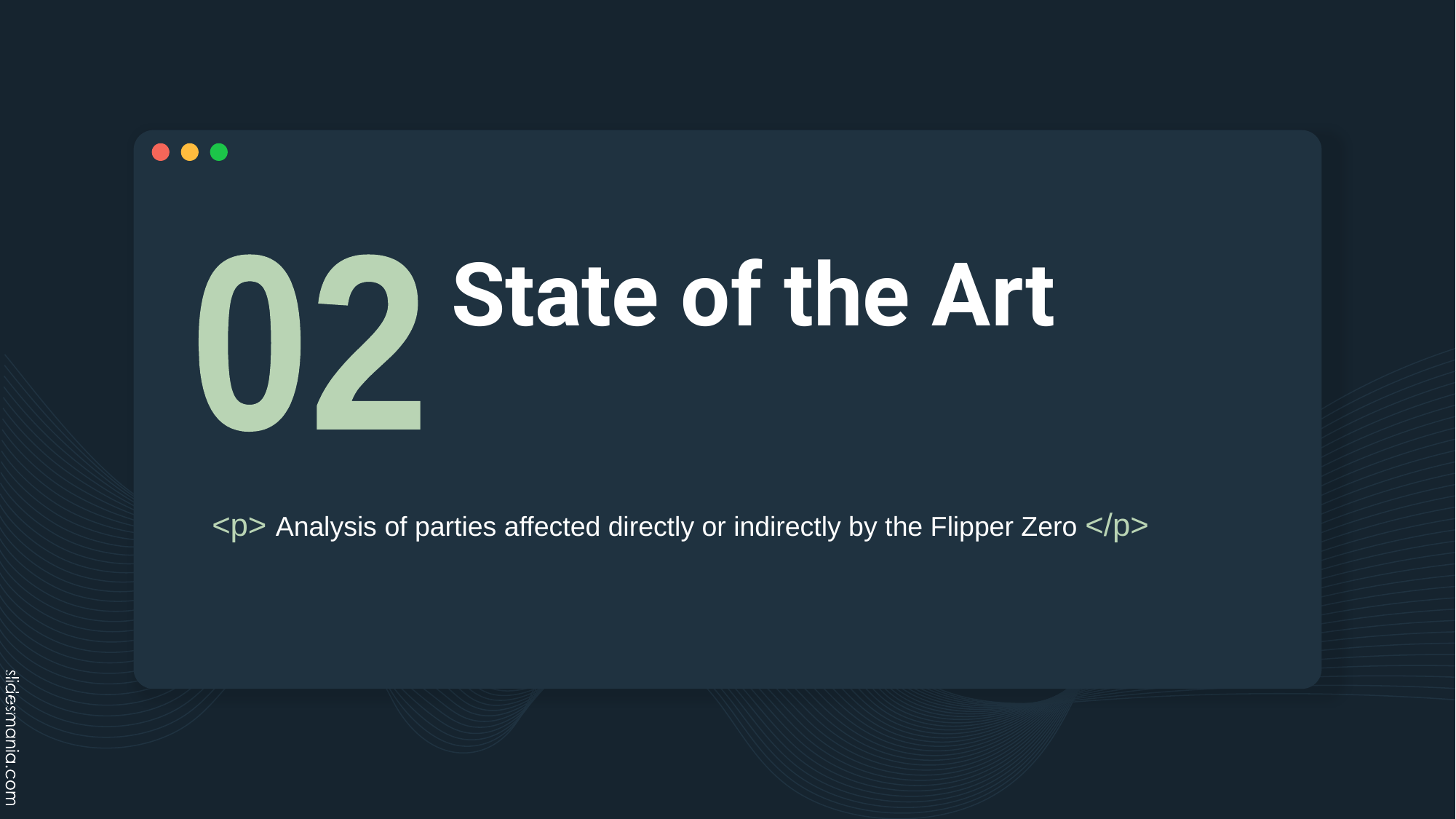

# State of the Art
02
<p> Analysis of parties affected directly or indirectly by the Flipper Zero </p>